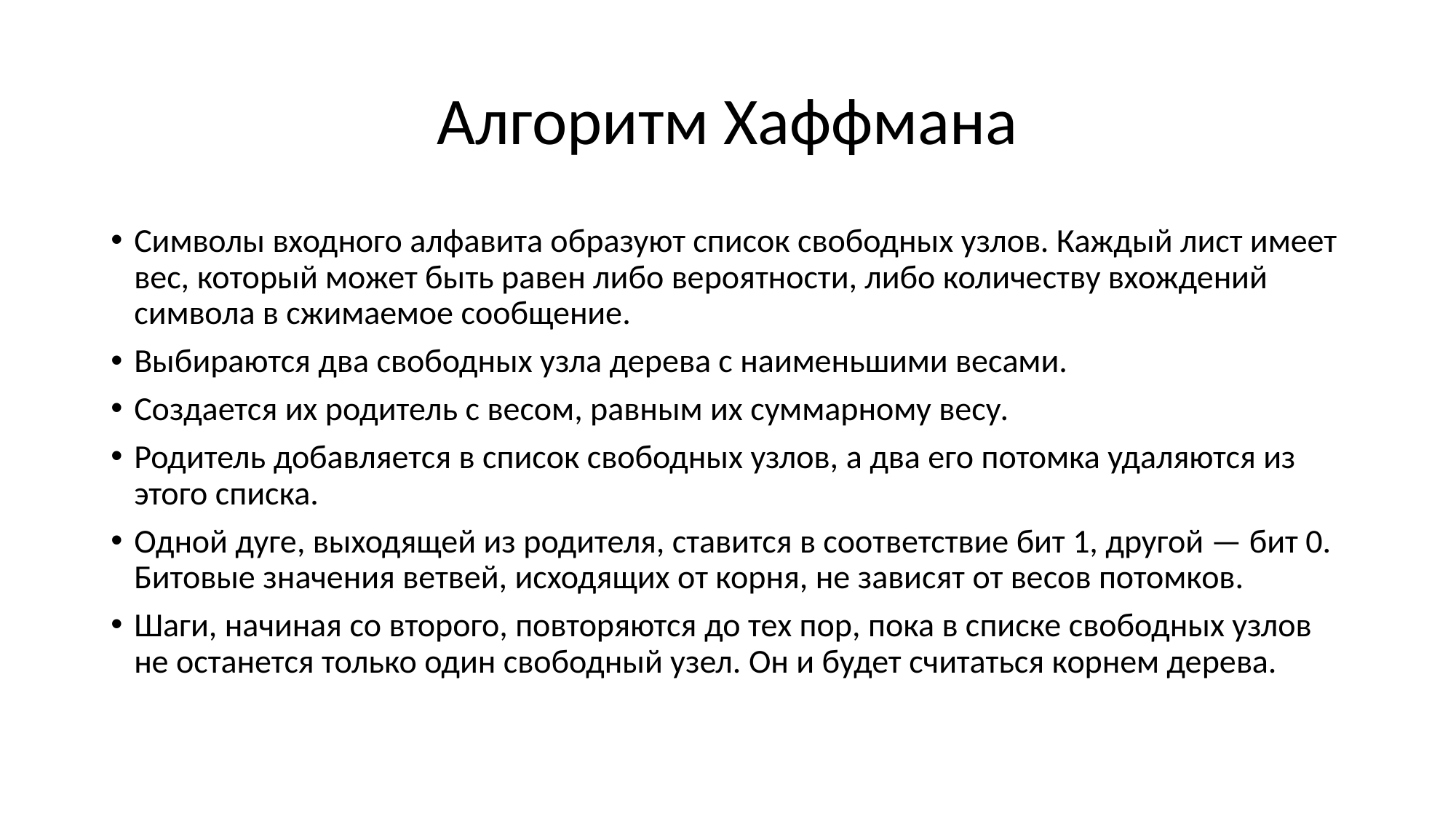

# Алгоритм Хаффмана
Символы входного алфавита образуют список свободных узлов. Каждый лист имеет вес, который может быть равен либо вероятности, либо количеству вхождений символа в сжимаемое сообщение.
Выбираются два свободных узла дерева с наименьшими весами.
Создается их родитель с весом, равным их суммарному весу.
Родитель добавляется в список свободных узлов, а два его потомка удаляются из этого списка.
Одной дуге, выходящей из родителя, ставится в соответствие бит 1, другой — бит 0. Битовые значения ветвей, исходящих от корня, не зависят от весов потомков.
Шаги, начиная со второго, повторяются до тех пор, пока в списке свободных узлов не останется только один свободный узел. Он и будет считаться корнем дерева.